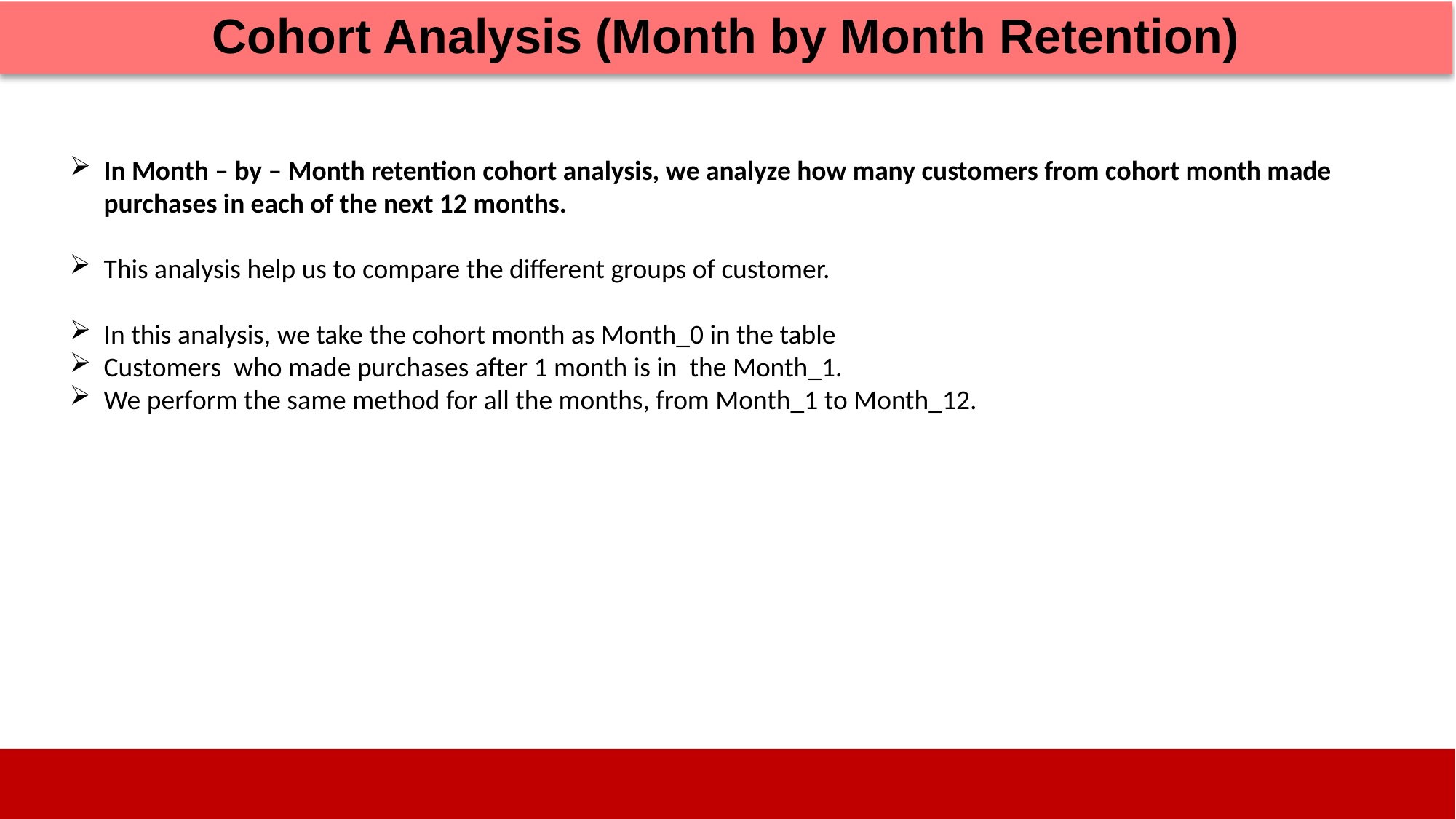

Cohort Analysis (Month by Month Retention)
In Month – by – Month retention cohort analysis, we analyze how many customers from cohort month made purchases in each of the next 12 months.

This analysis help us to compare the different groups of customer.

In this analysis, we take the cohort month as Month_0 in the table
Customers  who made purchases after 1 month is in  the Month_1.
We perform the same method for all the months, from Month_1 to Month_12.

Image source: icons8`